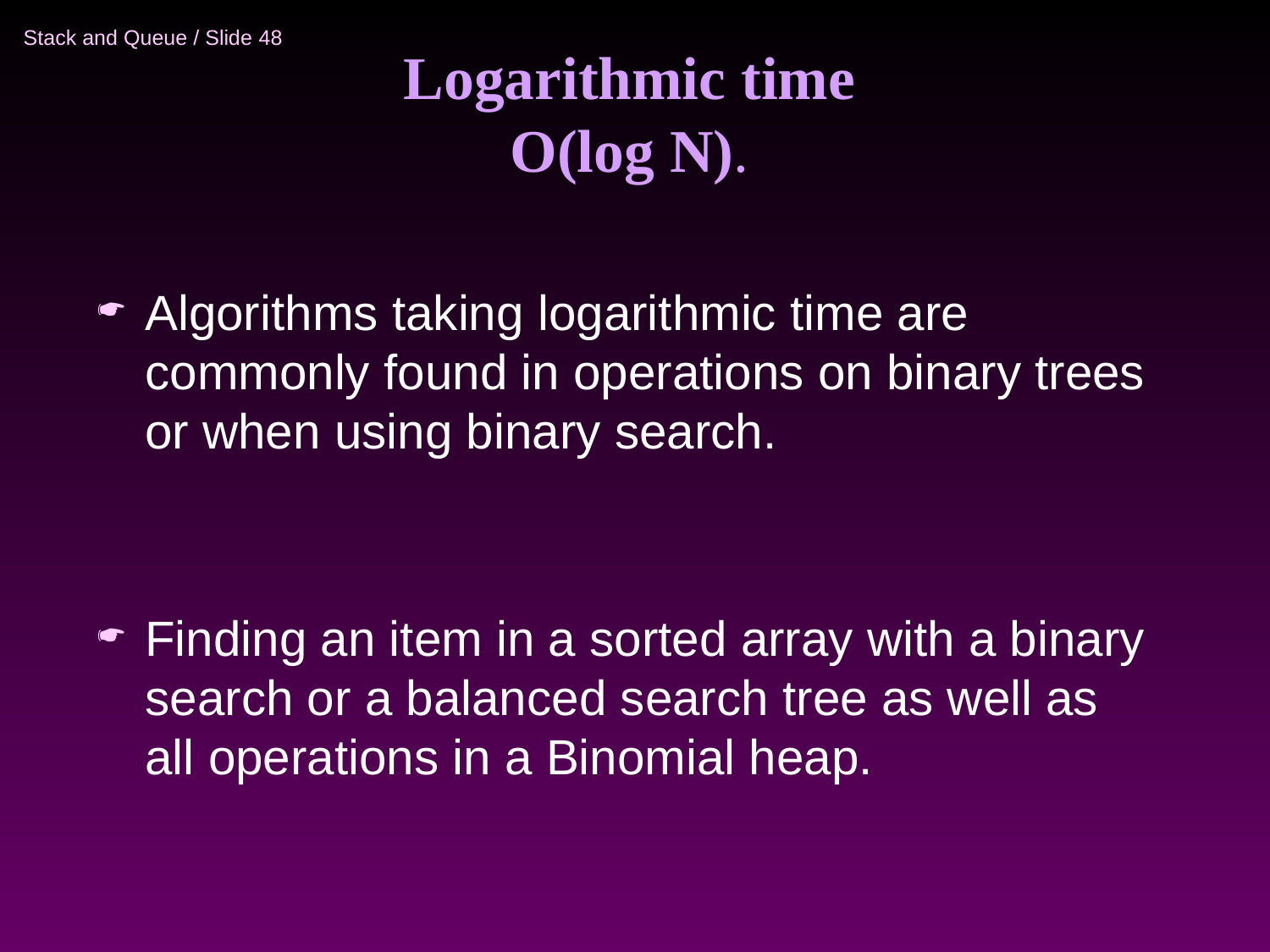

# Logarithmic time O(log N).
Algorithms taking logarithmic time are commonly found in operations on binary trees or when using binary search.

Finding an item in a sorted array with a binary search or a balanced search tree as well as all operations in a Binomial heap.